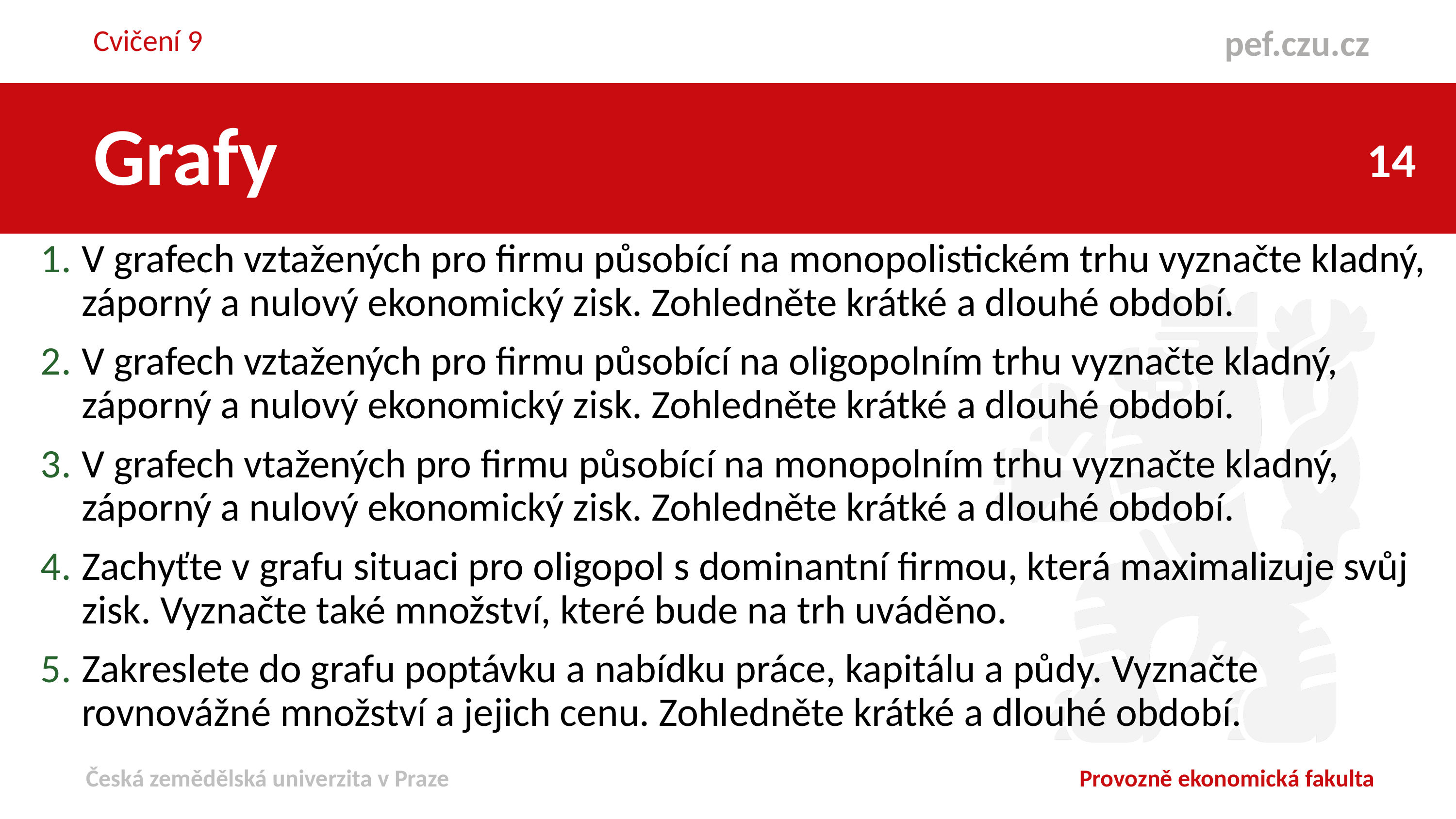

Cvičení 9
Grafy
V grafech vztažených pro firmu působící na monopolistickém trhu vyznačte kladný, záporný a nulový ekonomický zisk. Zohledněte krátké a dlouhé období.
V grafech vztažených pro firmu působící na oligopolním trhu vyznačte kladný, záporný a nulový ekonomický zisk. Zohledněte krátké a dlouhé období.
V grafech vtažených pro firmu působící na monopolním trhu vyznačte kladný, záporný a nulový ekonomický zisk. Zohledněte krátké a dlouhé období.
Zachyťte v grafu situaci pro oligopol s dominantní firmou, která maximalizuje svůj zisk. Vyznačte také množství, které bude na trh uváděno.
Zakreslete do grafu poptávku a nabídku práce, kapitálu a půdy. Vyznačte rovnovážné množství a jejich cenu. Zohledněte krátké a dlouhé období.